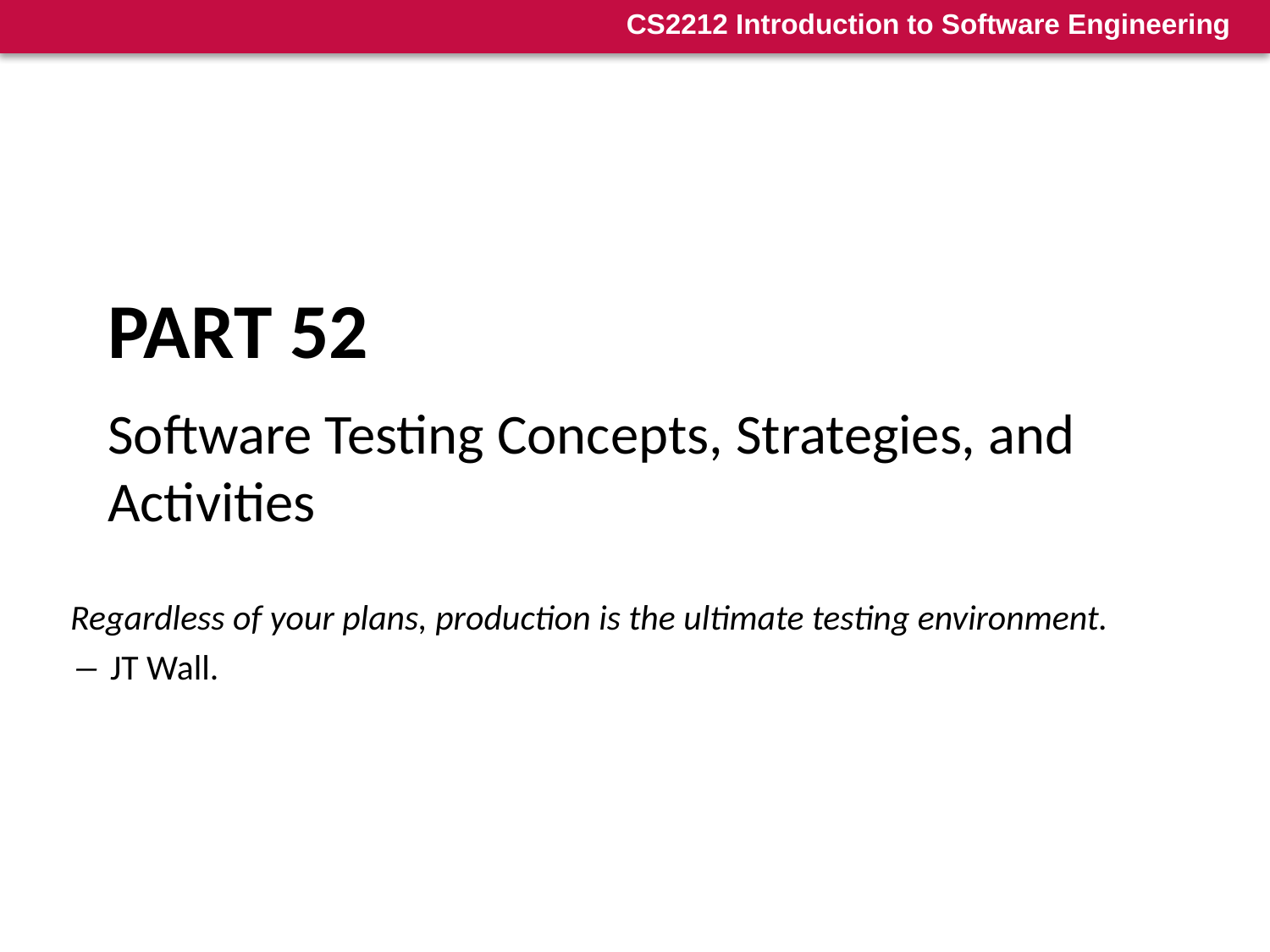

# Part 52
Software Testing Concepts, Strategies, and Activities

Regardless of your plans, production is the ultimate testing environment.
― JT Wall.